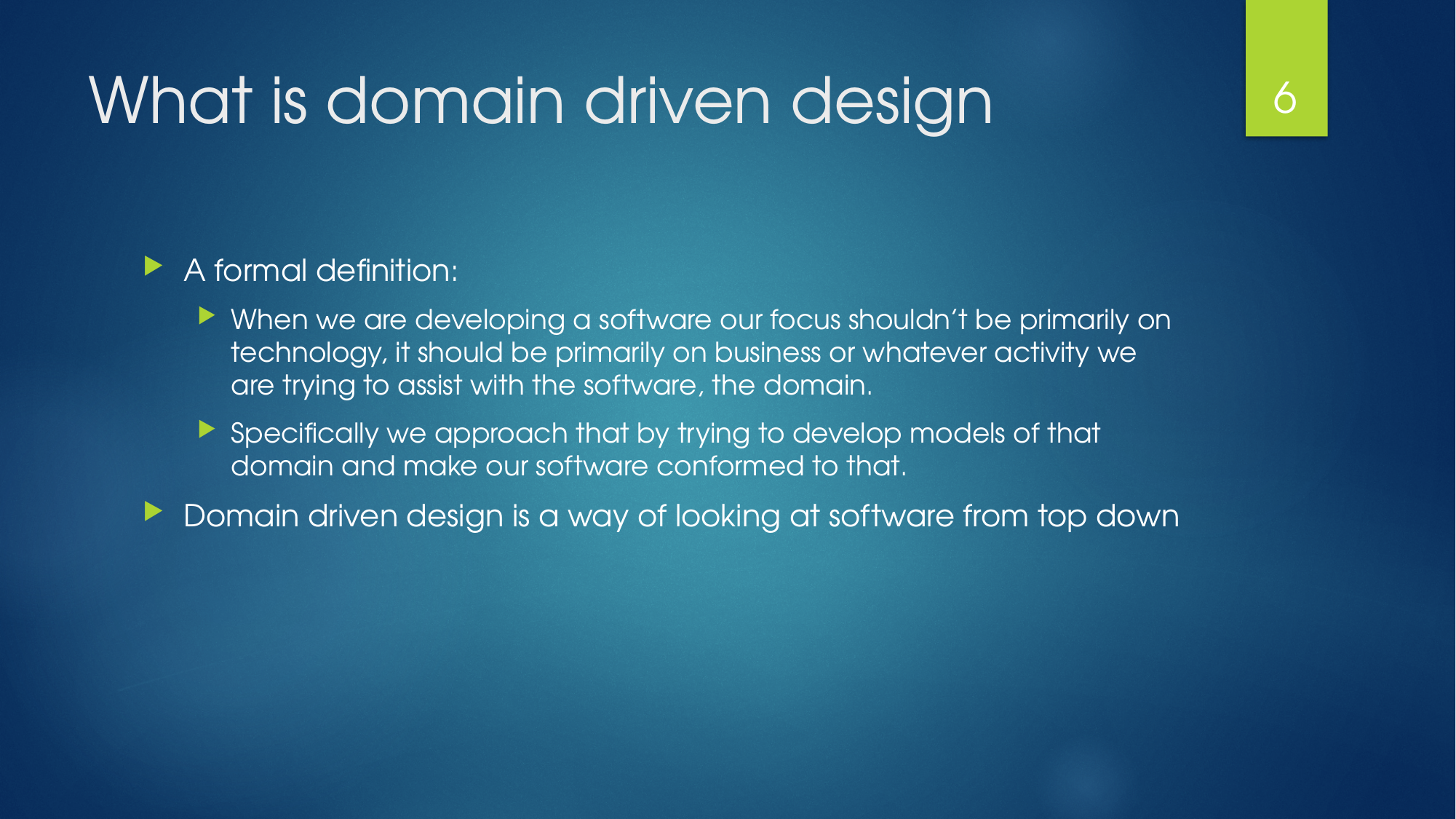

6
# What is domain driven design
A formal definition:
When we are developing a software our focus shouldn’t be primarily on technology, it should be primarily on business or whatever activity we are trying to assist with the software, the domain.
Specifically we approach that by trying to develop models of that domain and make our software conformed to that.
Domain driven design is a way of looking at software from top down